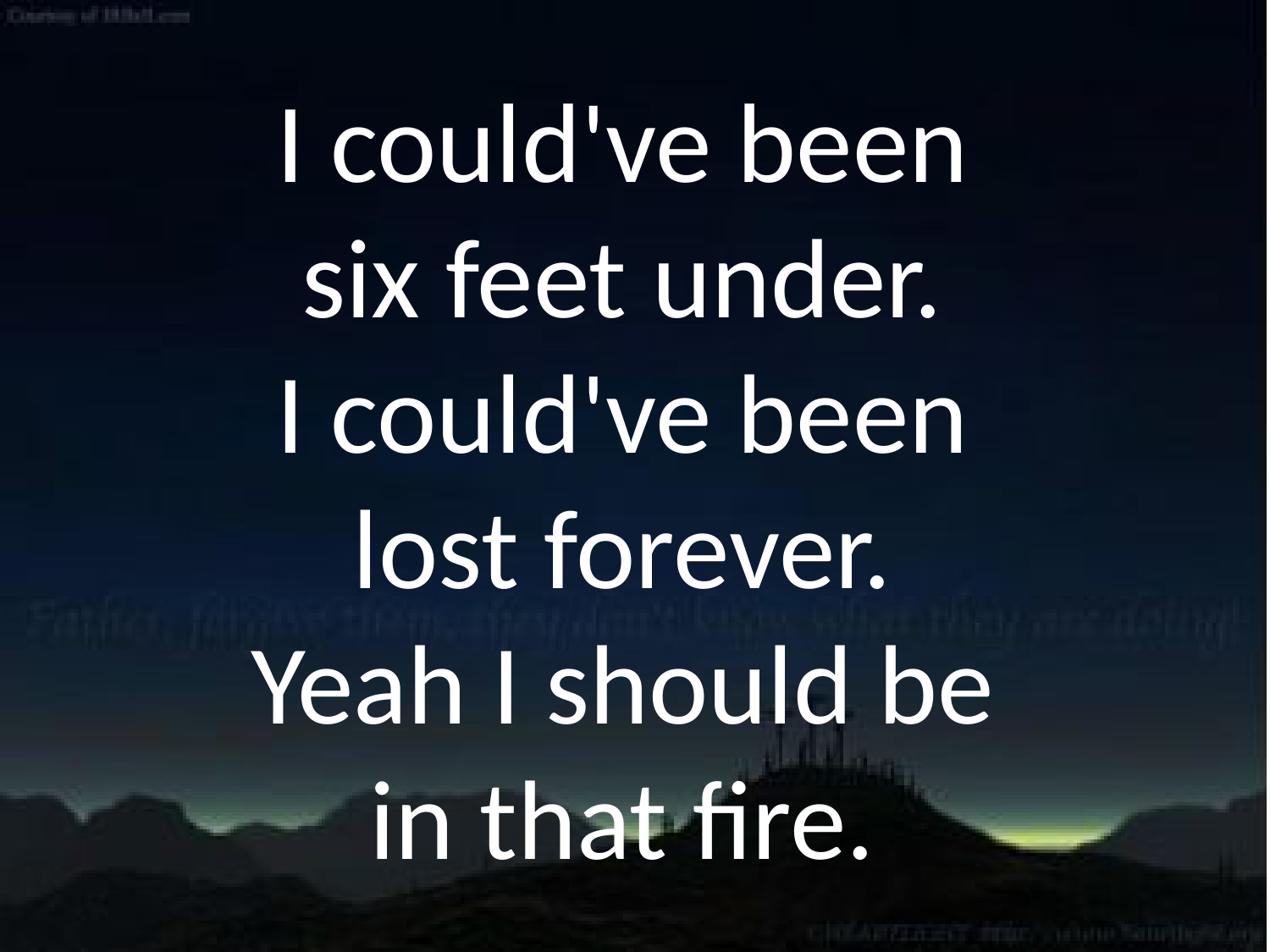

I could've been
six feet under.
I could've been
lost forever.
Yeah I should be
in that fire.